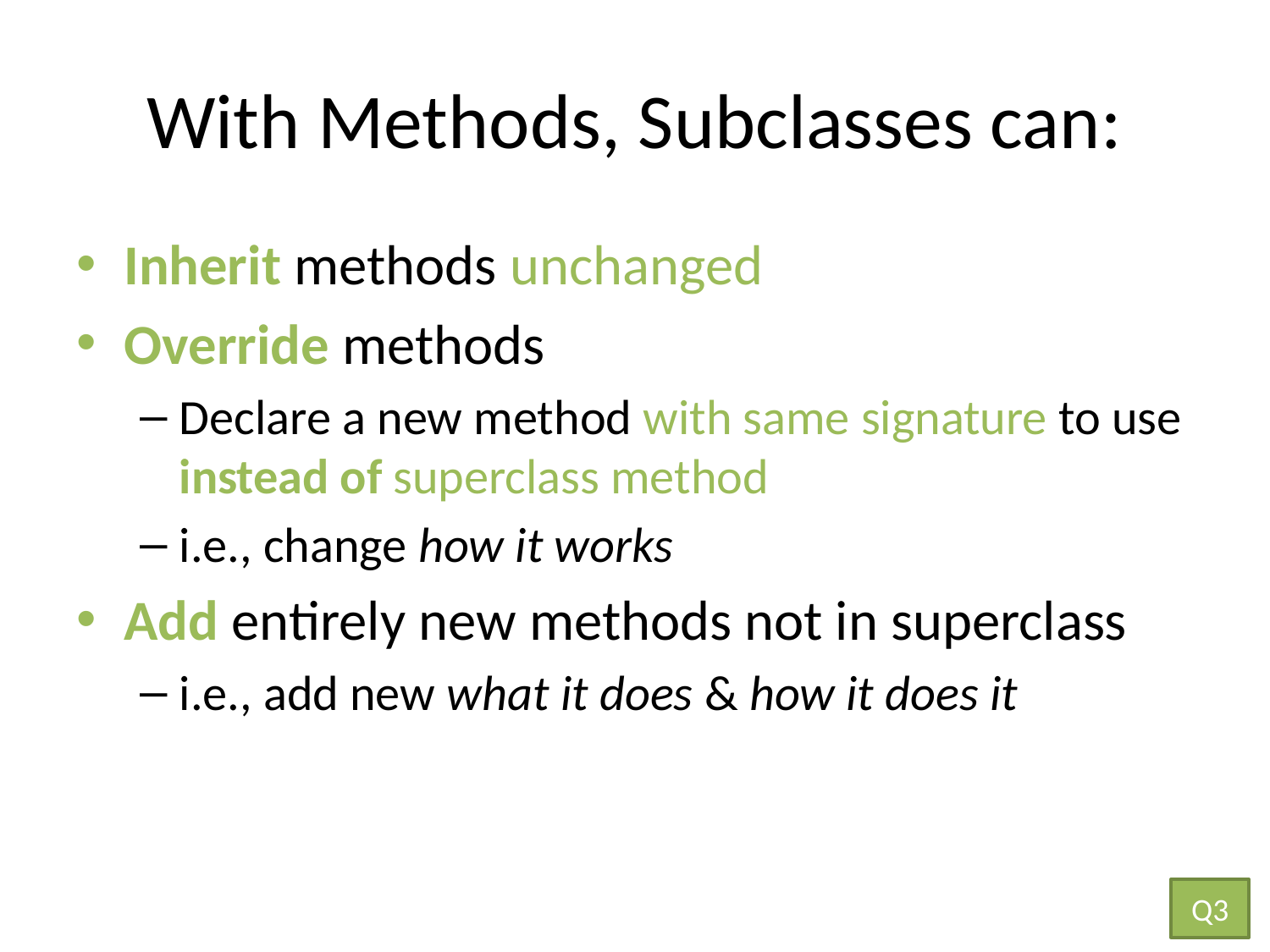

# With Methods, Subclasses can:
Inherit methods unchanged
Override methods
Declare a new method with same signature to use instead of superclass method
i.e., change how it works
Add entirely new methods not in superclass
i.e., add new what it does & how it does it

Q3